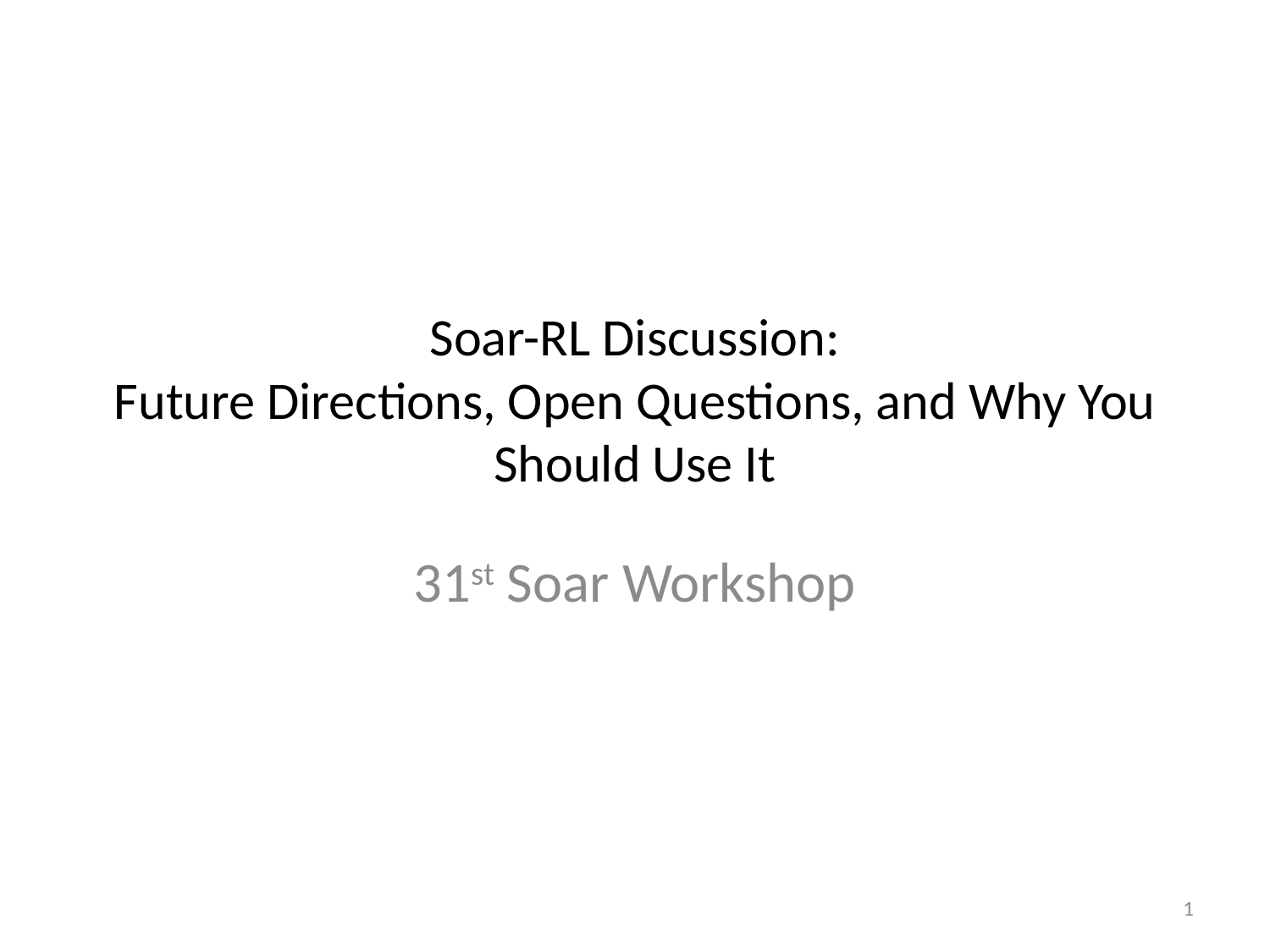

# Soar-RL Discussion: Future Directions, Open Questions, and Why You Should Use It
31st Soar Workshop
1